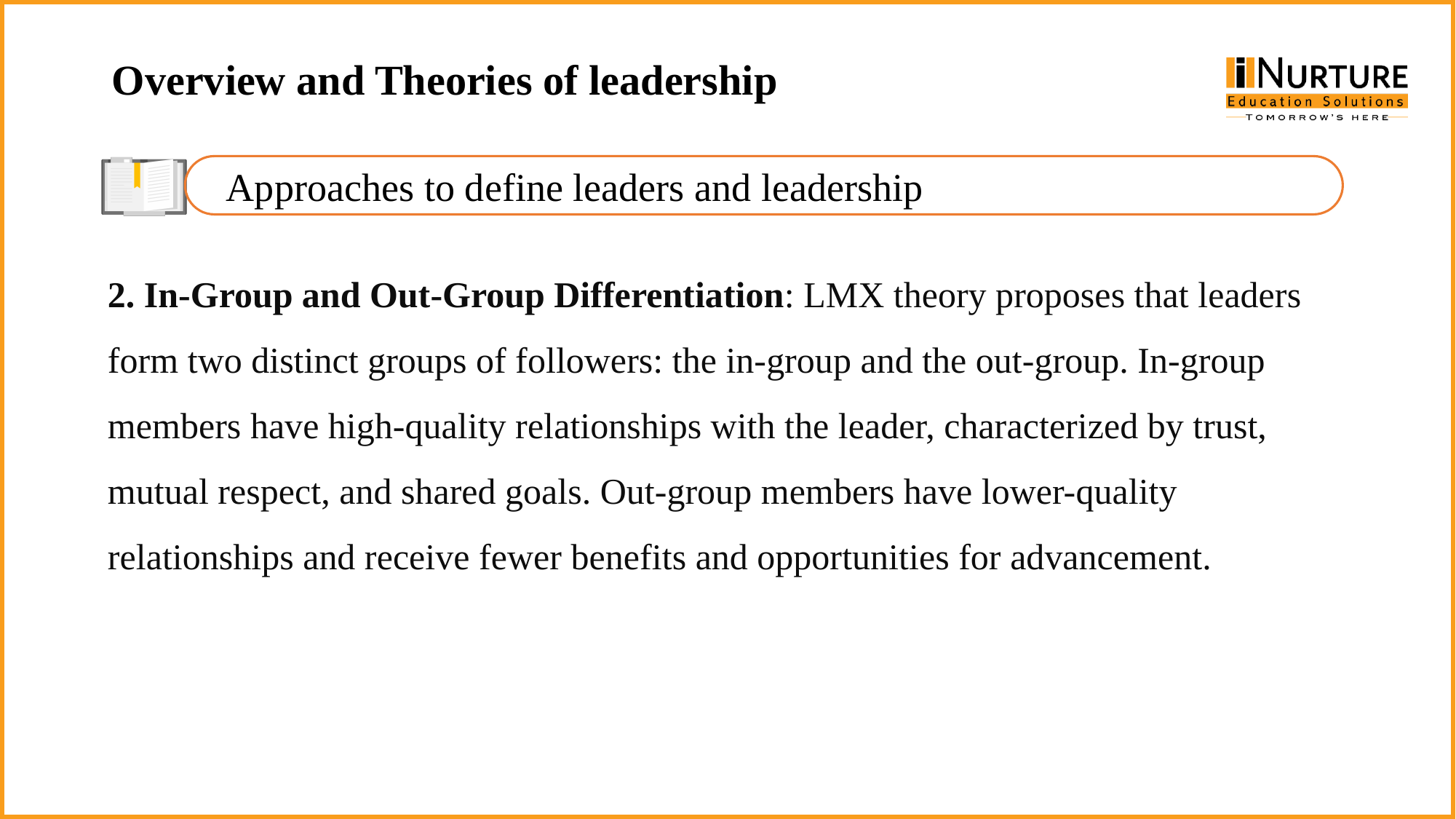

Overview and Theories of leadership

Approaches to define leaders and leadership

2. In-Group and Out-Group Differentiation: LMX theory proposes that leaders form two distinct groups of followers: the in-group and the out-group. In-group members have high-quality relationships with the leader, characterized by trust, mutual respect, and shared goals. Out-group members have lower-quality relationships and receive fewer benefits and opportunities for advancement.